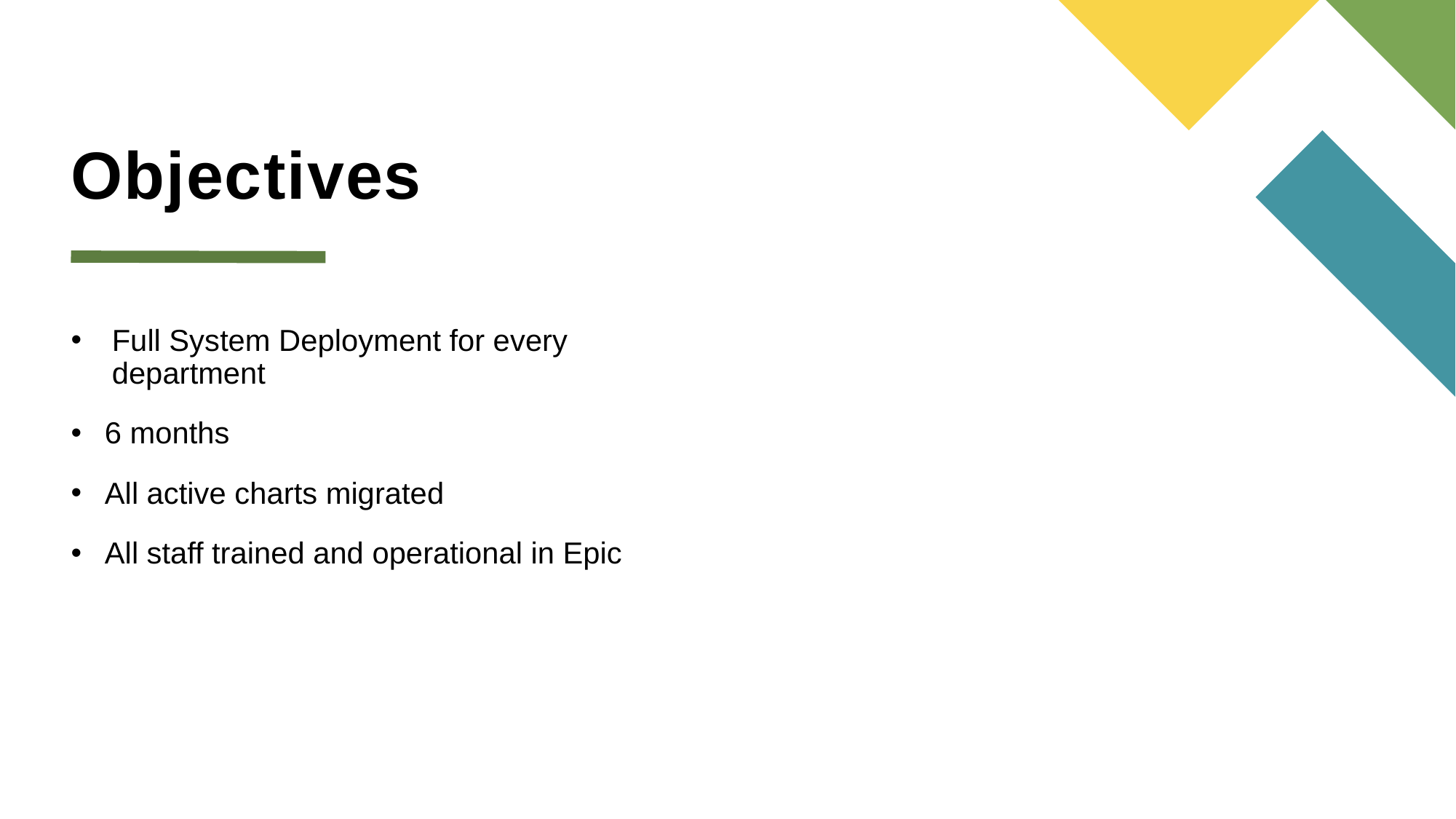

# Objectives
Full System Deployment for every department
6 months
All active charts migrated
All staff trained and operational in Epic